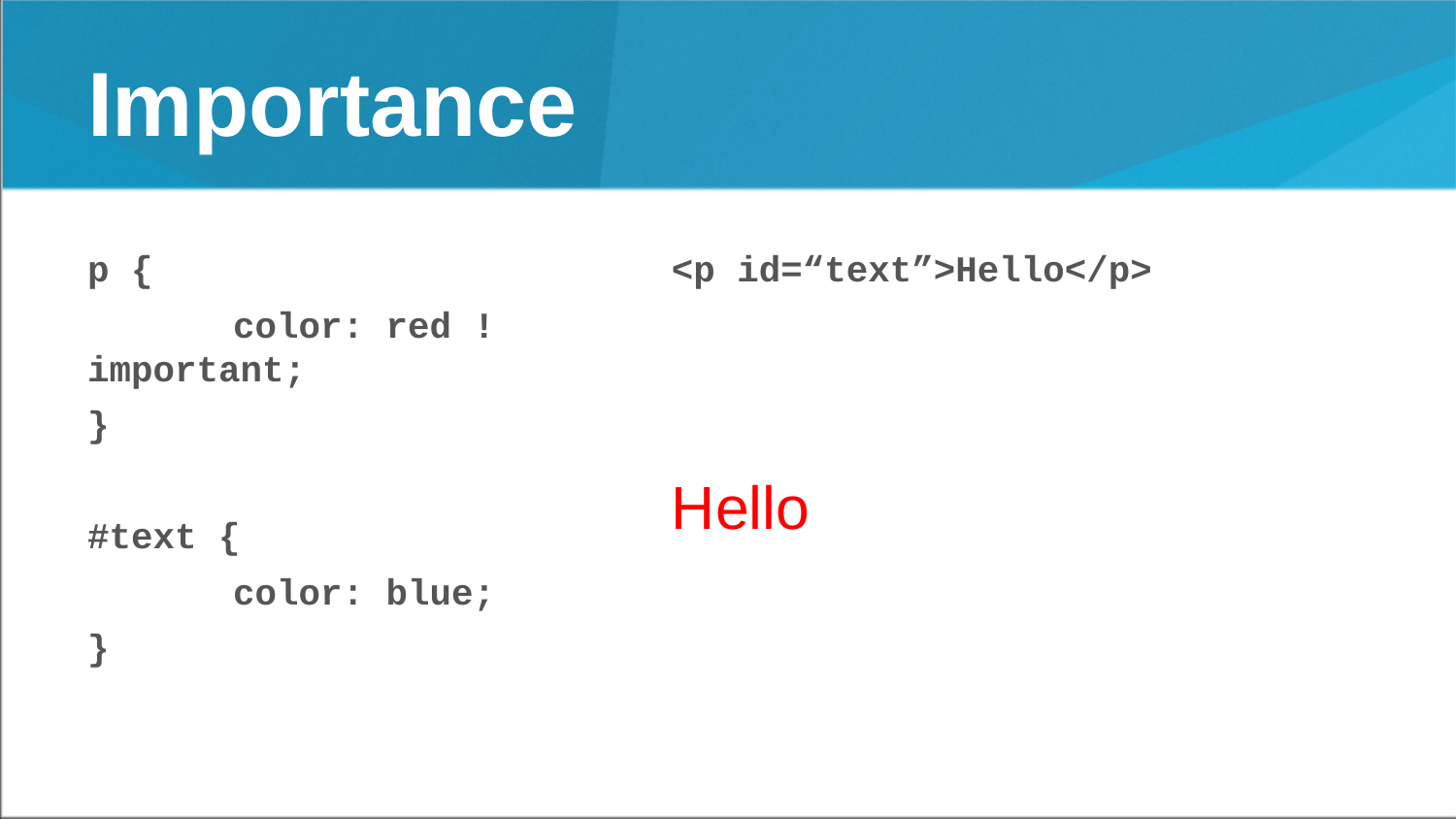

# Importance
p {
	color: red !important;
}

#text {
	color: blue;
}
<p id=“text”>Hello</p>

Hello